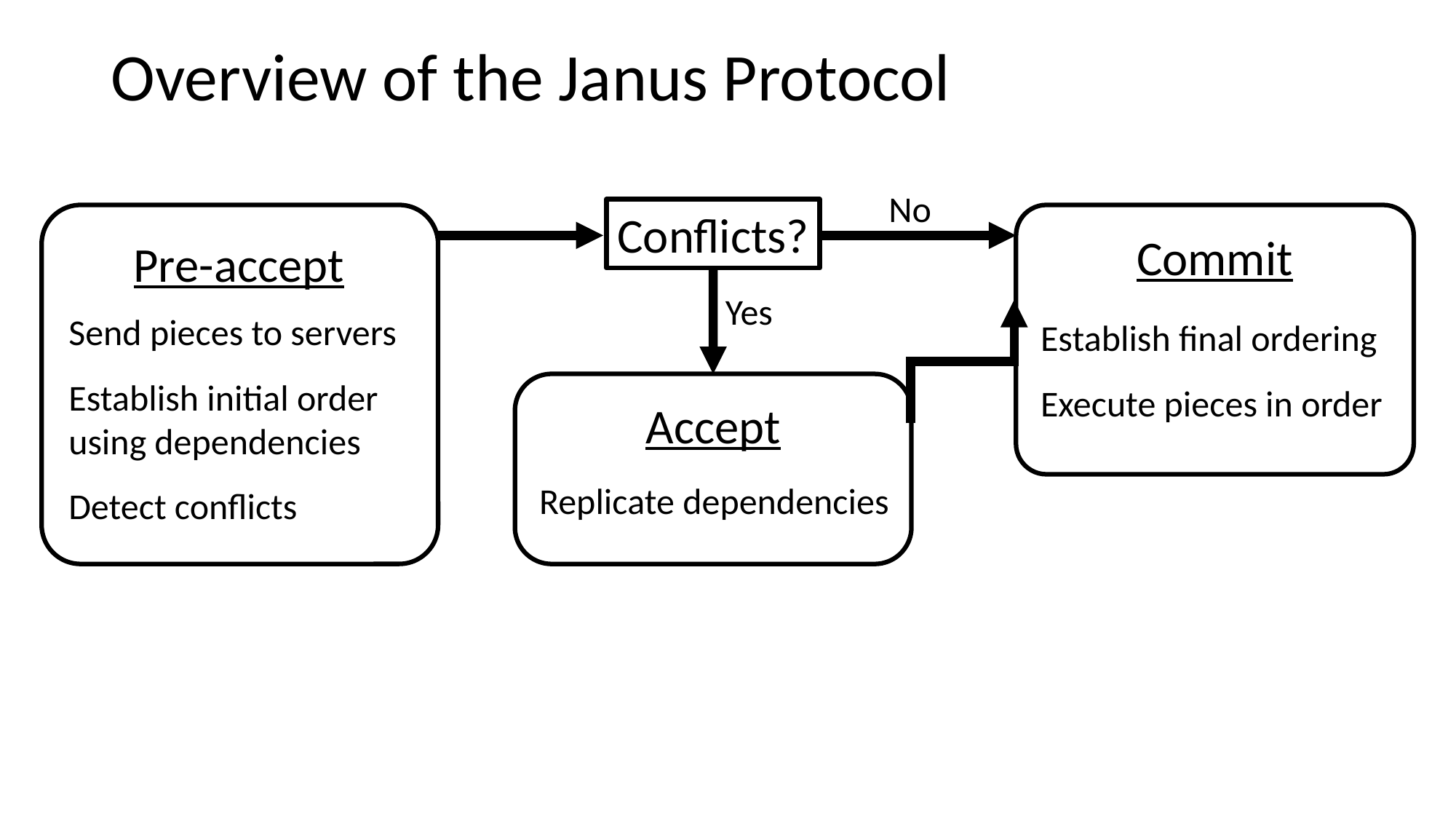

# Overview of the Janus Protocol
No
Conflicts?

Pre-accept
Send pieces to servers

Establish initial order using dependencies

Detect conflicts

Commit
Establish final ordering

Execute pieces in order
Yes

Accept
Replicate dependencies